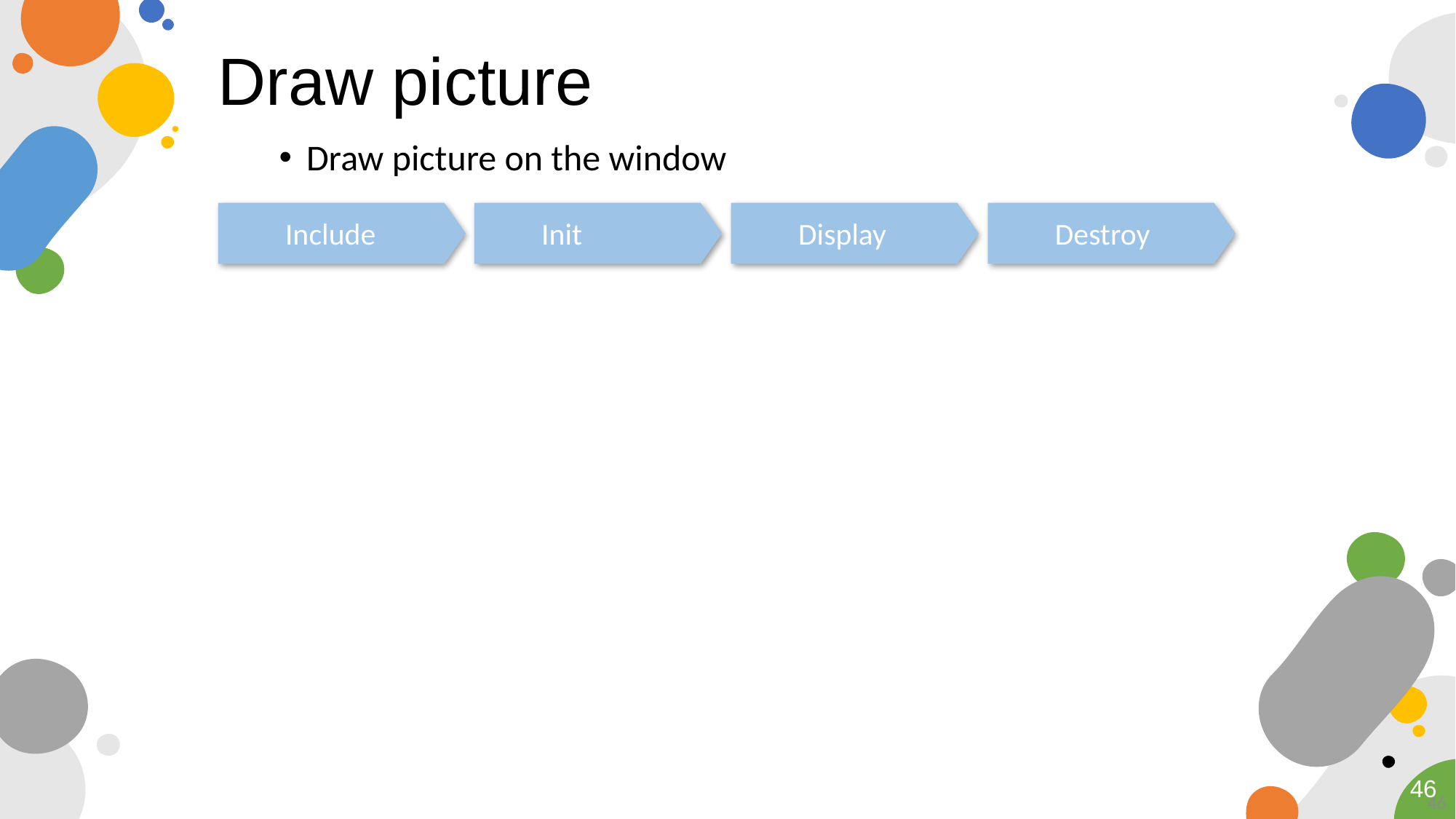

Draw picture

Draw picture on the window

Include
Init
Display
Destroy
include
46
46